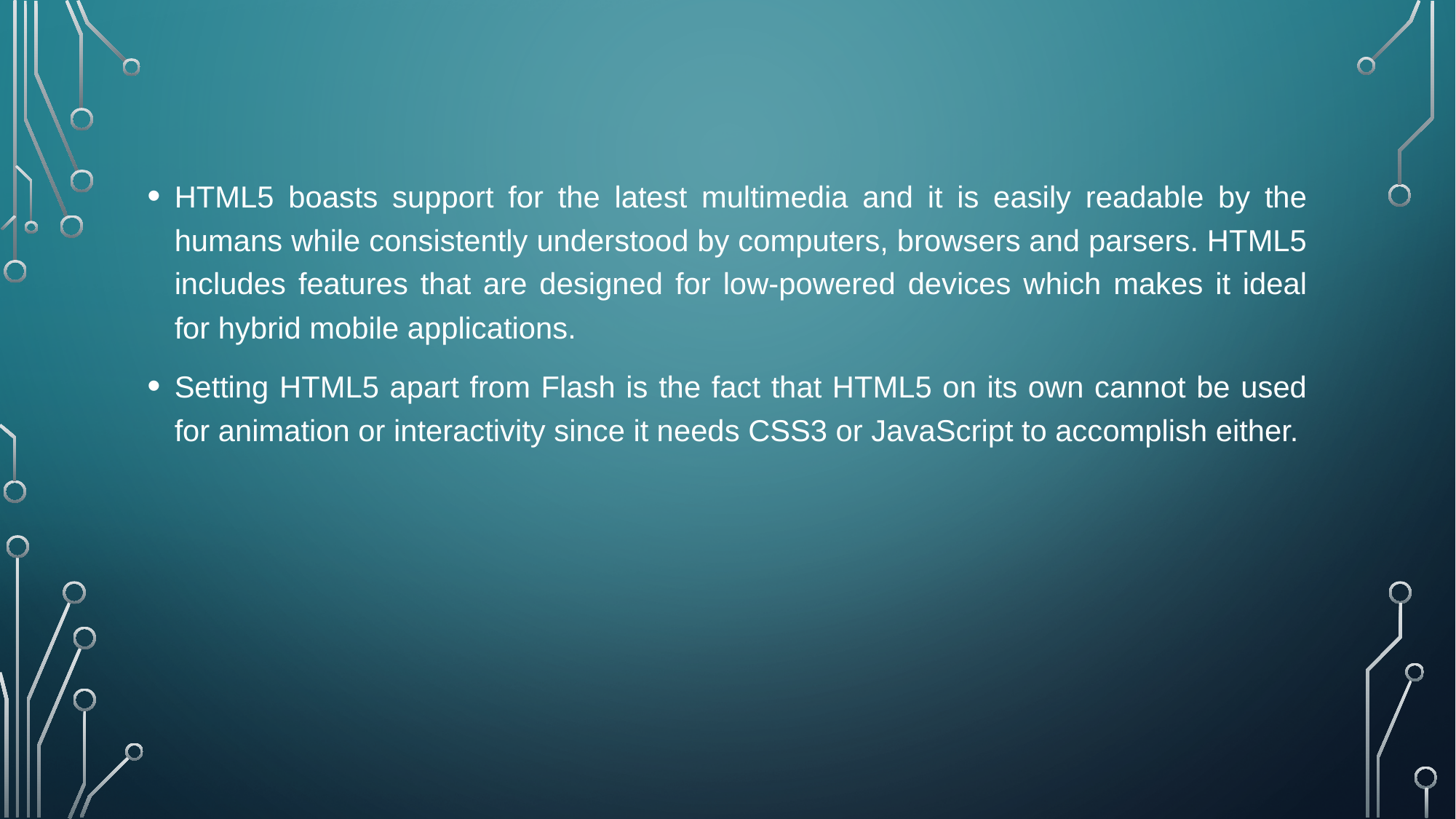

HTML5 boasts support for the latest multimedia and it is easily readable by the humans while consistently understood by computers, browsers and parsers. HTML5 includes features that are designed for low-powered devices which makes it ideal for hybrid mobile applications.
Setting HTML5 apart from Flash is the fact that HTML5 on its own cannot be used for animation or interactivity since it needs CSS3 or JavaScript to accomplish either.